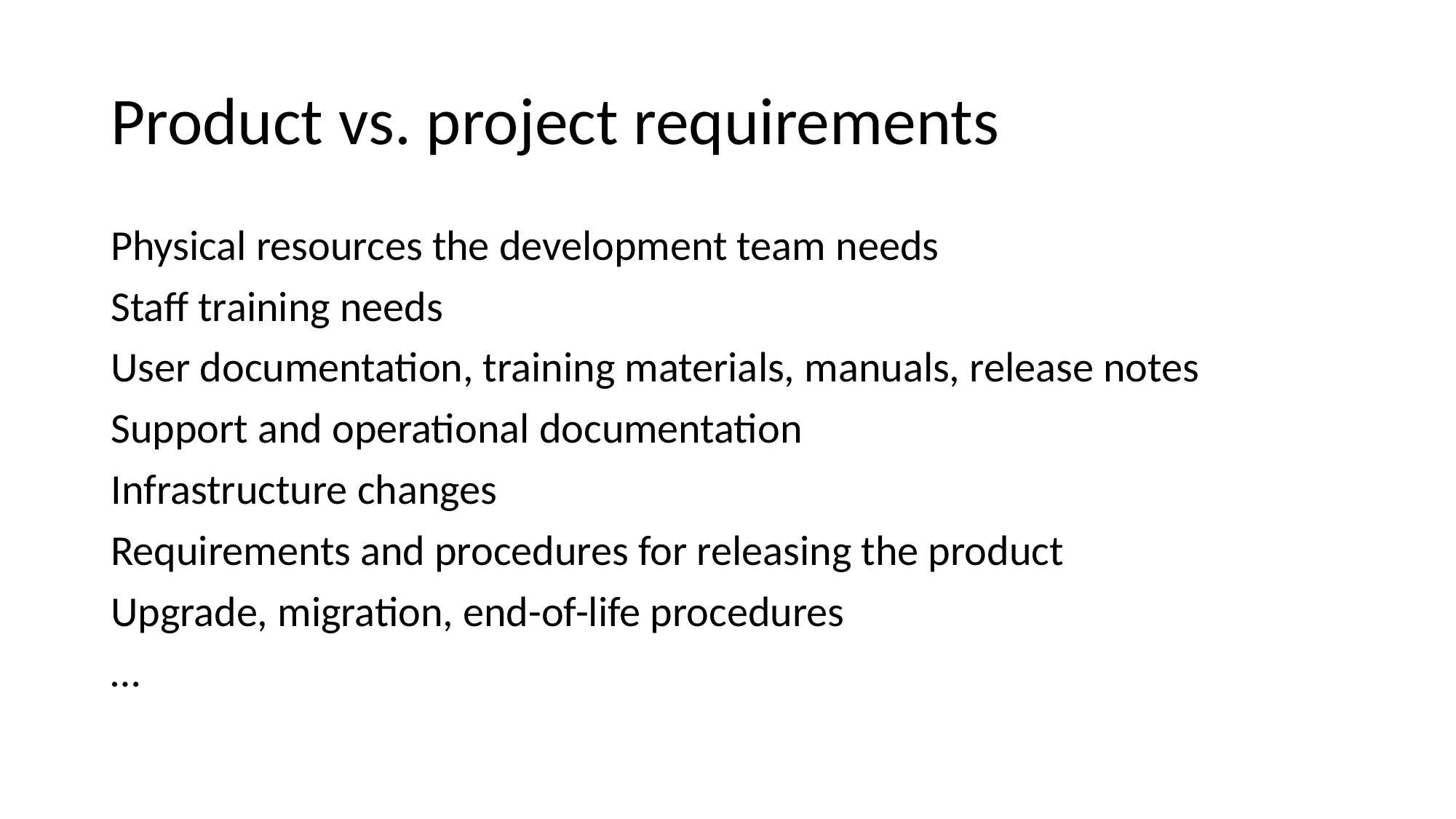

# Product vs. project requirements
Physical resources the development team needs
Staff training needs
User documentation, training materials, manuals, release notes
Support and operational documentation
Infrastructure changes
Requirements and procedures for releasing the product
Upgrade, migration, end-of-life procedures
…